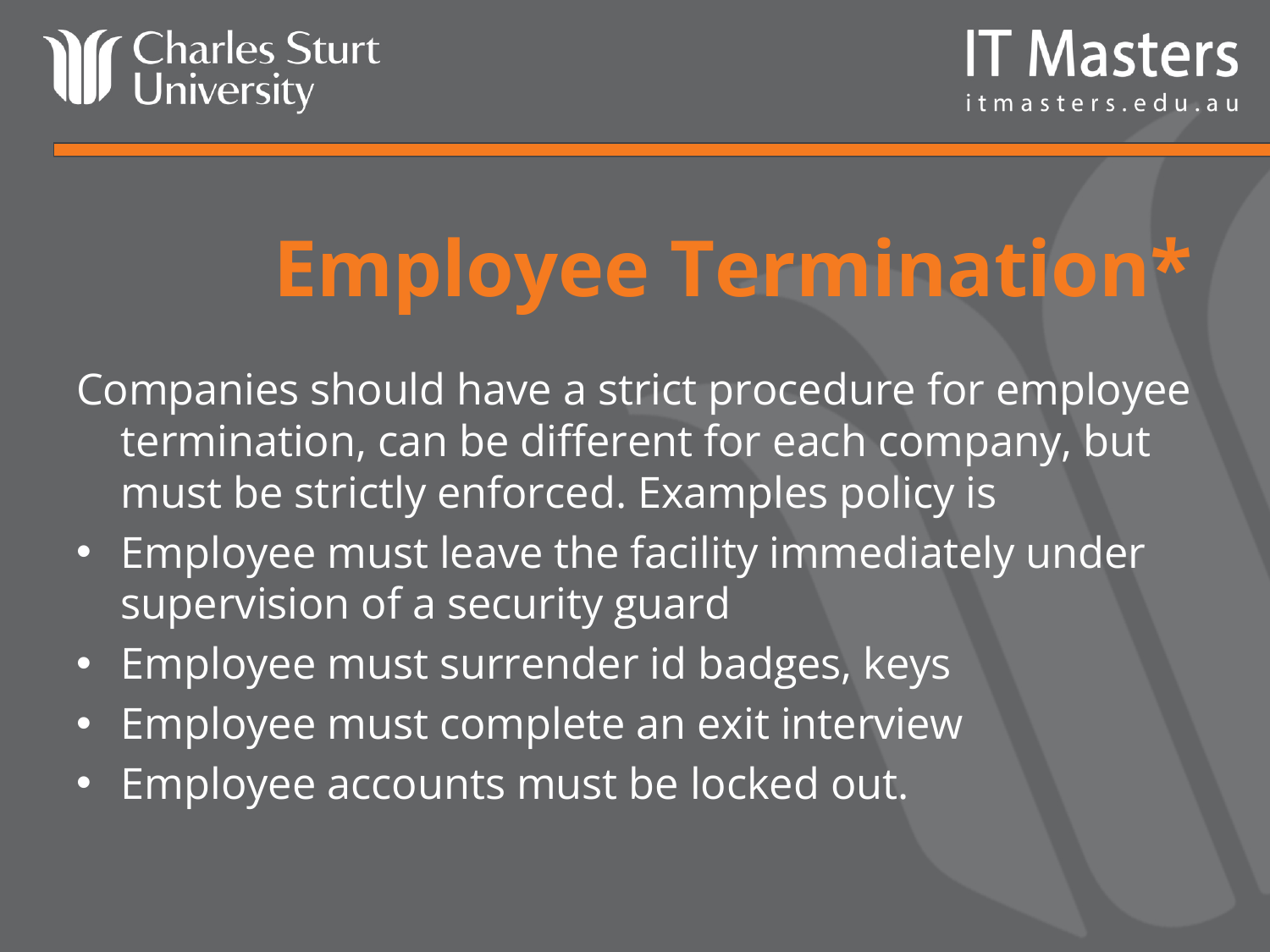

# Employee Termination*
Companies should have a strict procedure for employee termination, can be different for each company, but must be strictly enforced. Examples policy is
Employee must leave the facility immediately under supervision of a security guard
Employee must surrender id badges, keys
Employee must complete an exit interview
Employee accounts must be locked out.